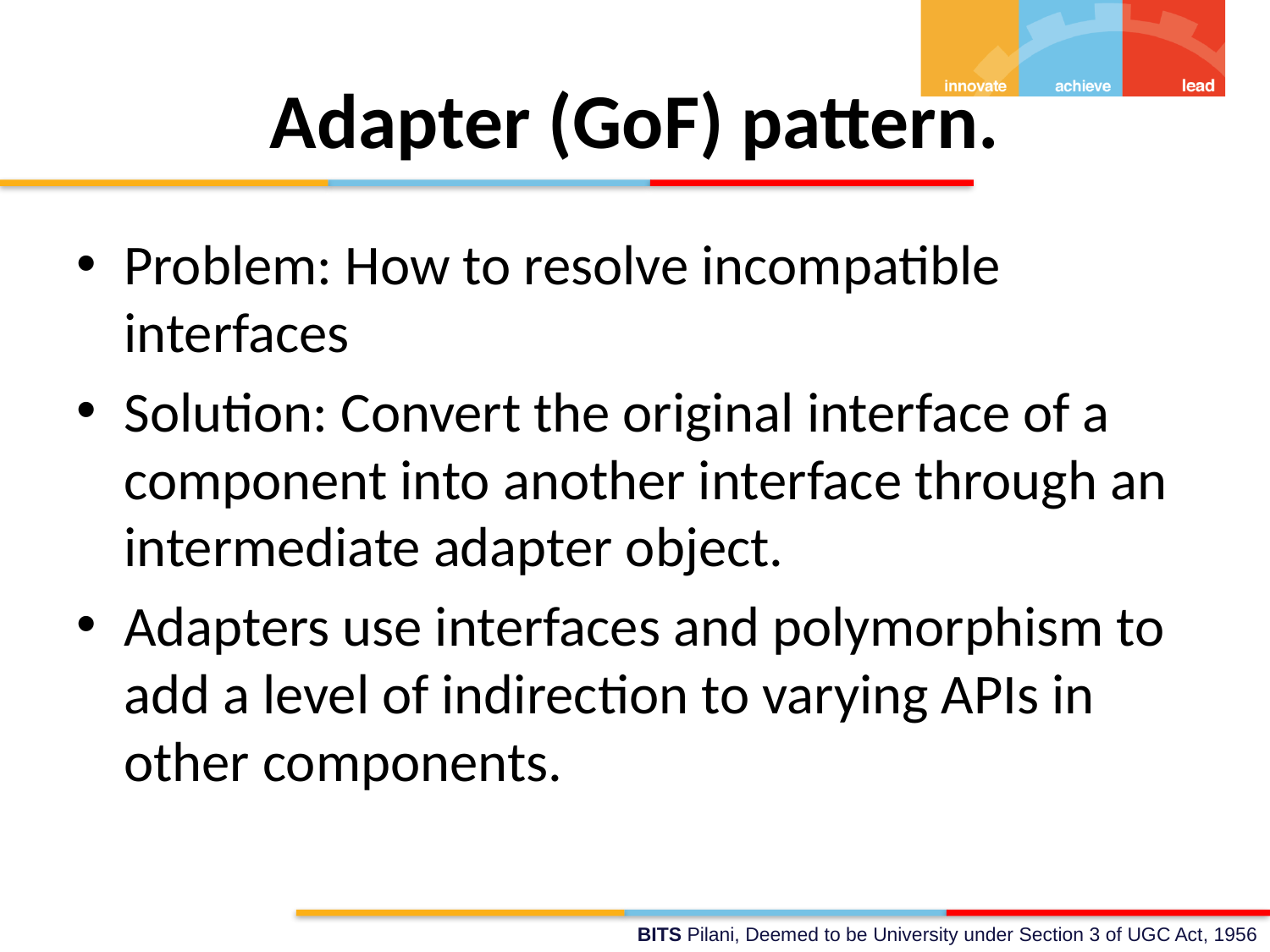

# Adapter (GoF) pattern.
Problem: How to resolve incompatible interfaces
Solution: Convert the original interface of a component into another interface through an intermediate adapter object.
Adapters use interfaces and polymorphism to add a level of indirection to varying APIs in other components.